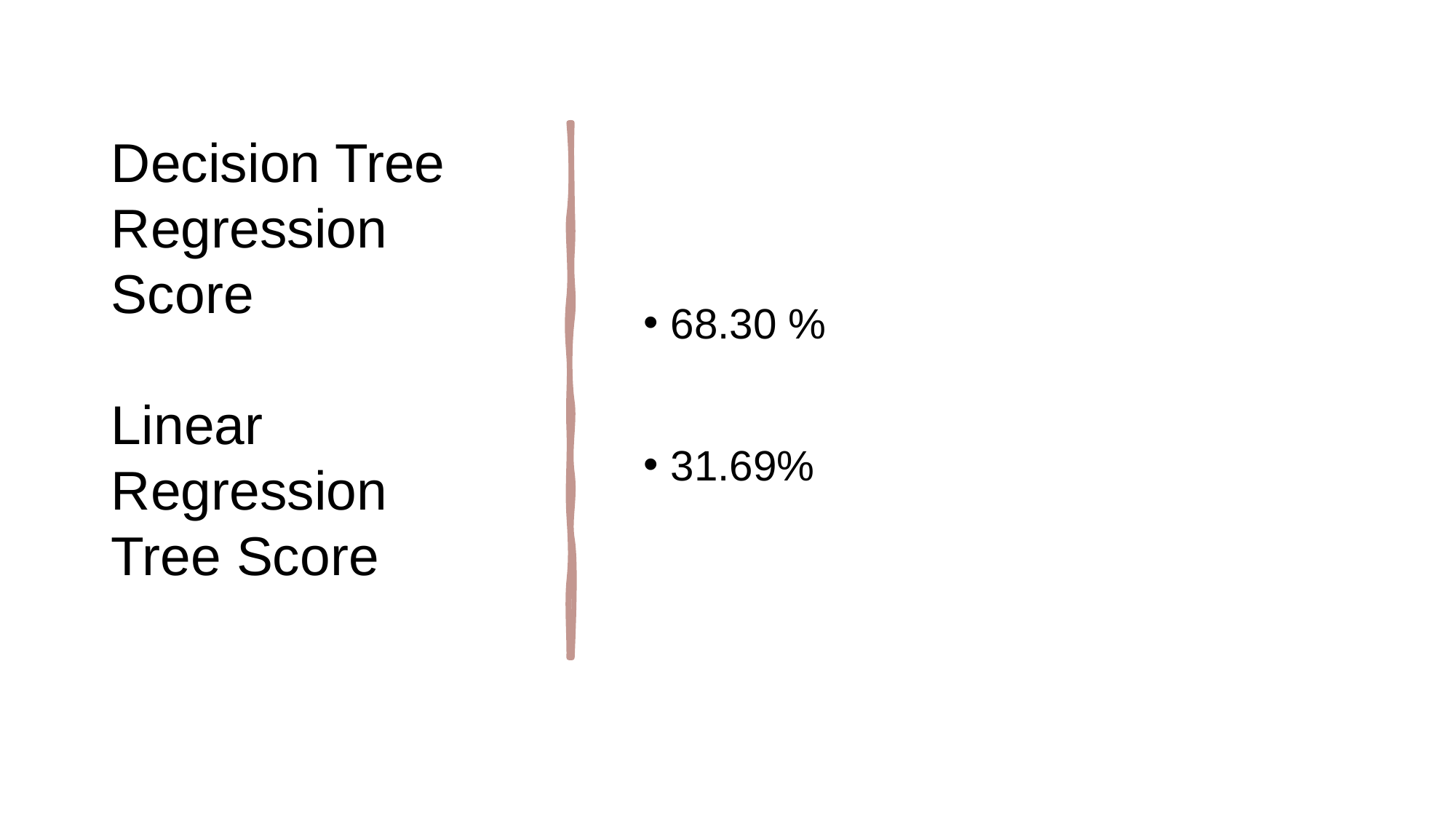

# Decision Tree Regression Score Linear Regression Tree Score
68.30 %

31.69%